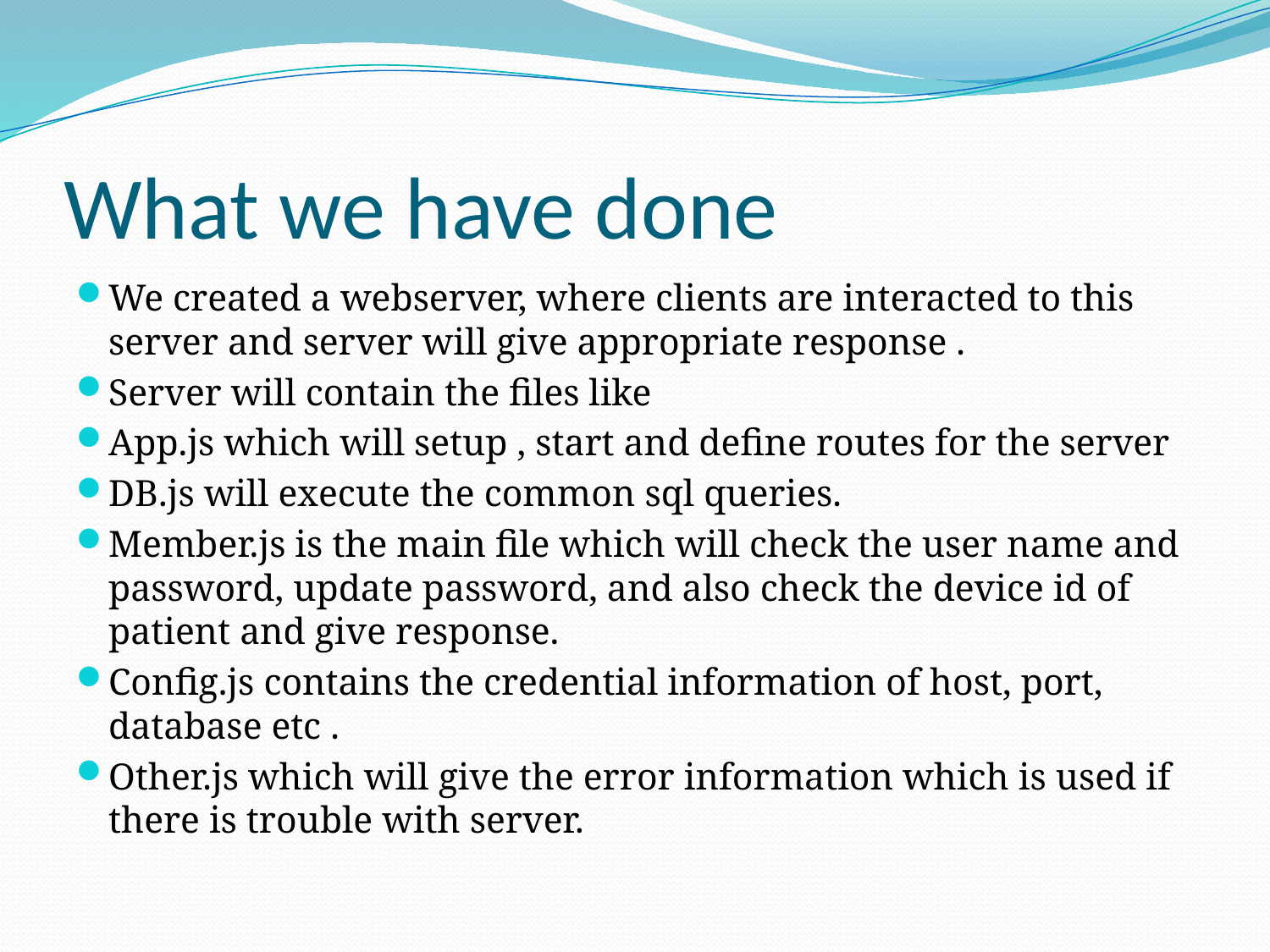

# What we have done
We created a webserver, where clients are interacted to this server and server will give appropriate response .
Server will contain the files like
App.js which will setup , start and define routes for the server
DB.js will execute the common sql queries.
Member.js is the main file which will check the user name and password, update password, and also check the device id of patient and give response.
Config.js contains the credential information of host, port, database etc .
Other.js which will give the error information which is used if there is trouble with server.